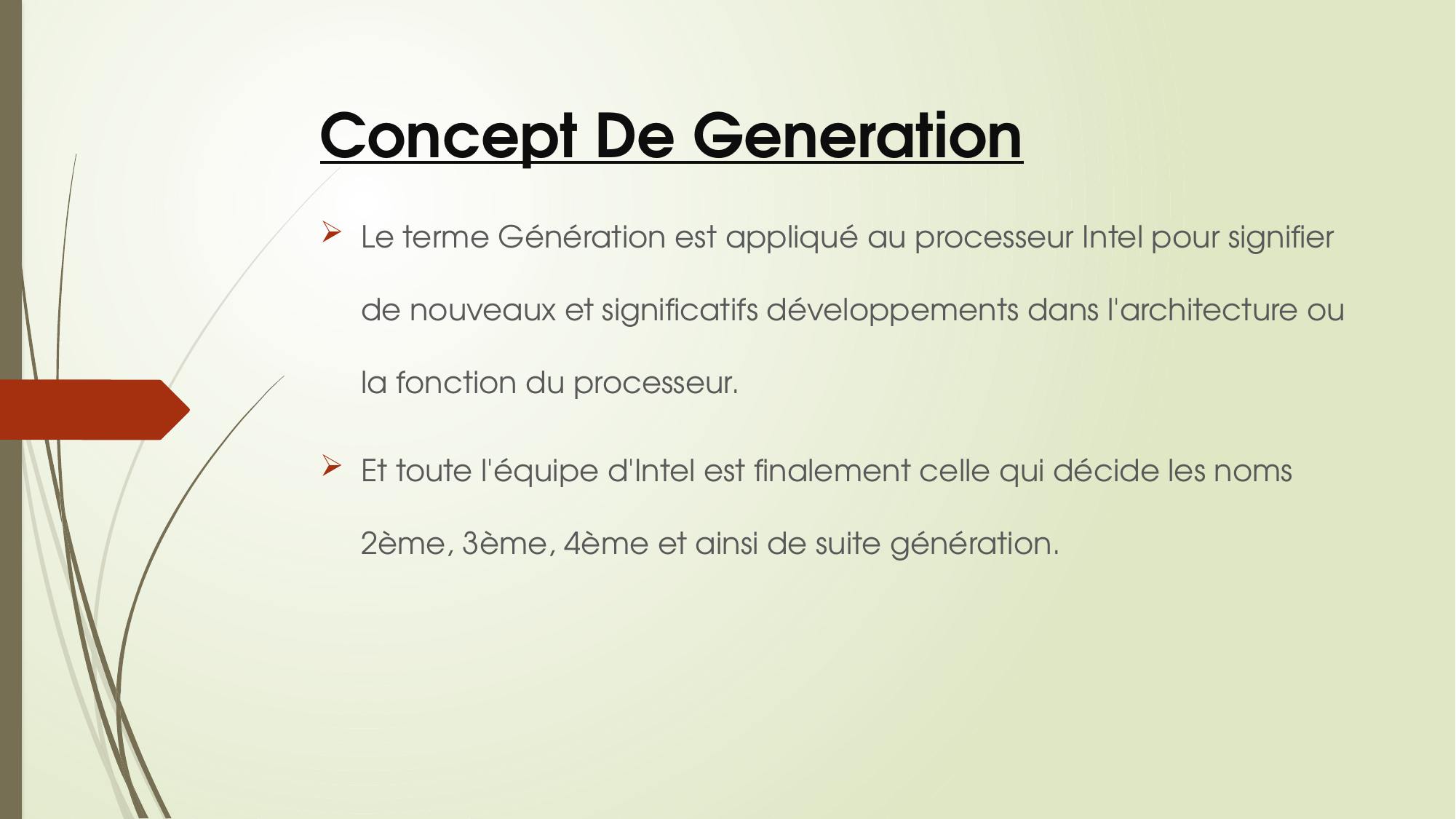

# Concept De Generation
Le terme Génération est appliqué au processeur Intel pour signifier de nouveaux et significatifs développements dans l'architecture ou la fonction du processeur.
Et toute l'équipe d'Intel est finalement celle qui décide les noms 2ème, 3ème, 4ème et ainsi de suite génération.